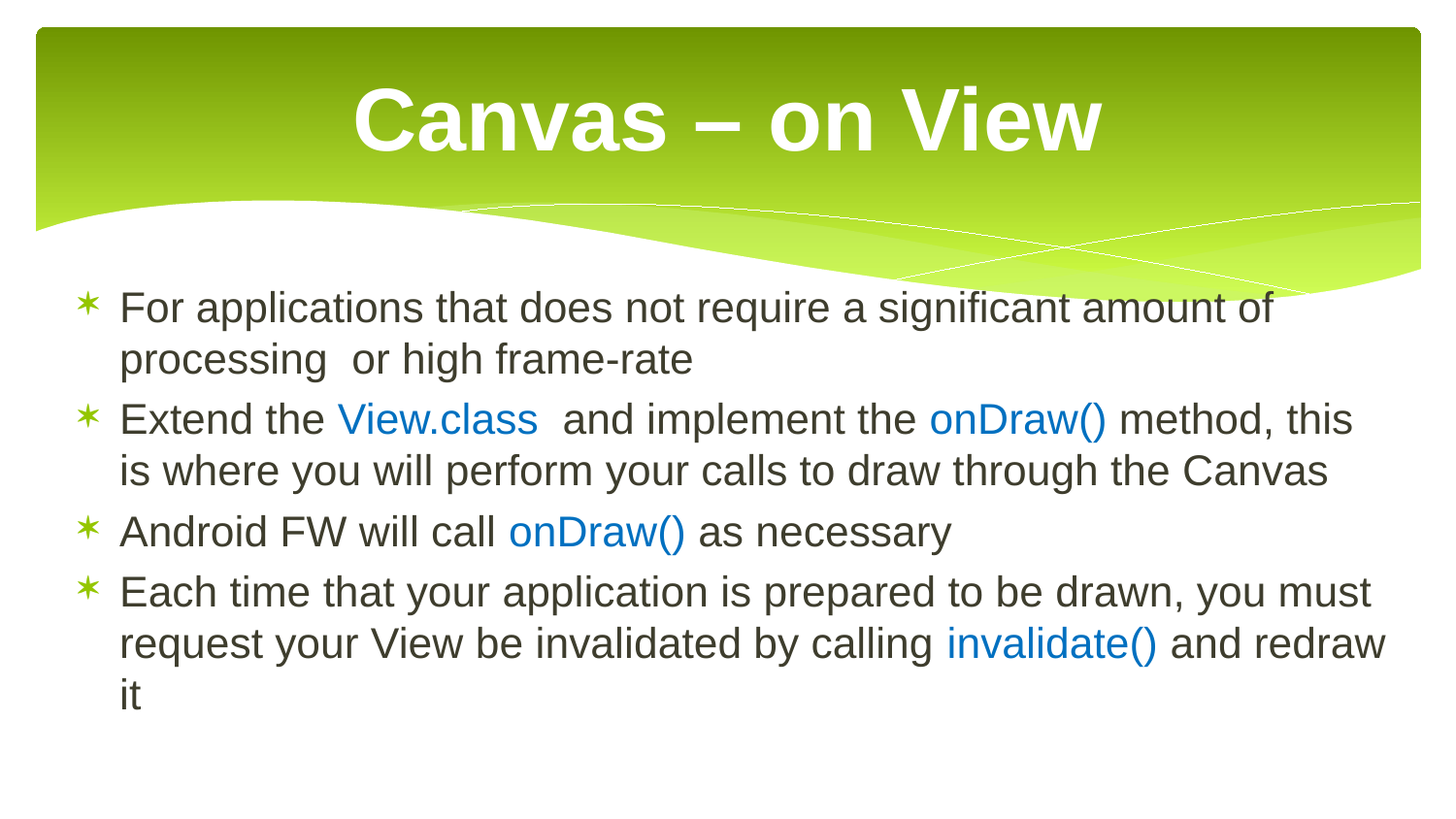

# Canvas – on View
For applications that does not require a significant amount of processing  or high frame-rate
Extend the View.class  and implement the onDraw() method, this is where you will perform your calls to draw through the Canvas
Android FW will call onDraw() as necessary
Each time that your application is prepared to be drawn, you must request your View be invalidated by calling invalidate() and redraw it